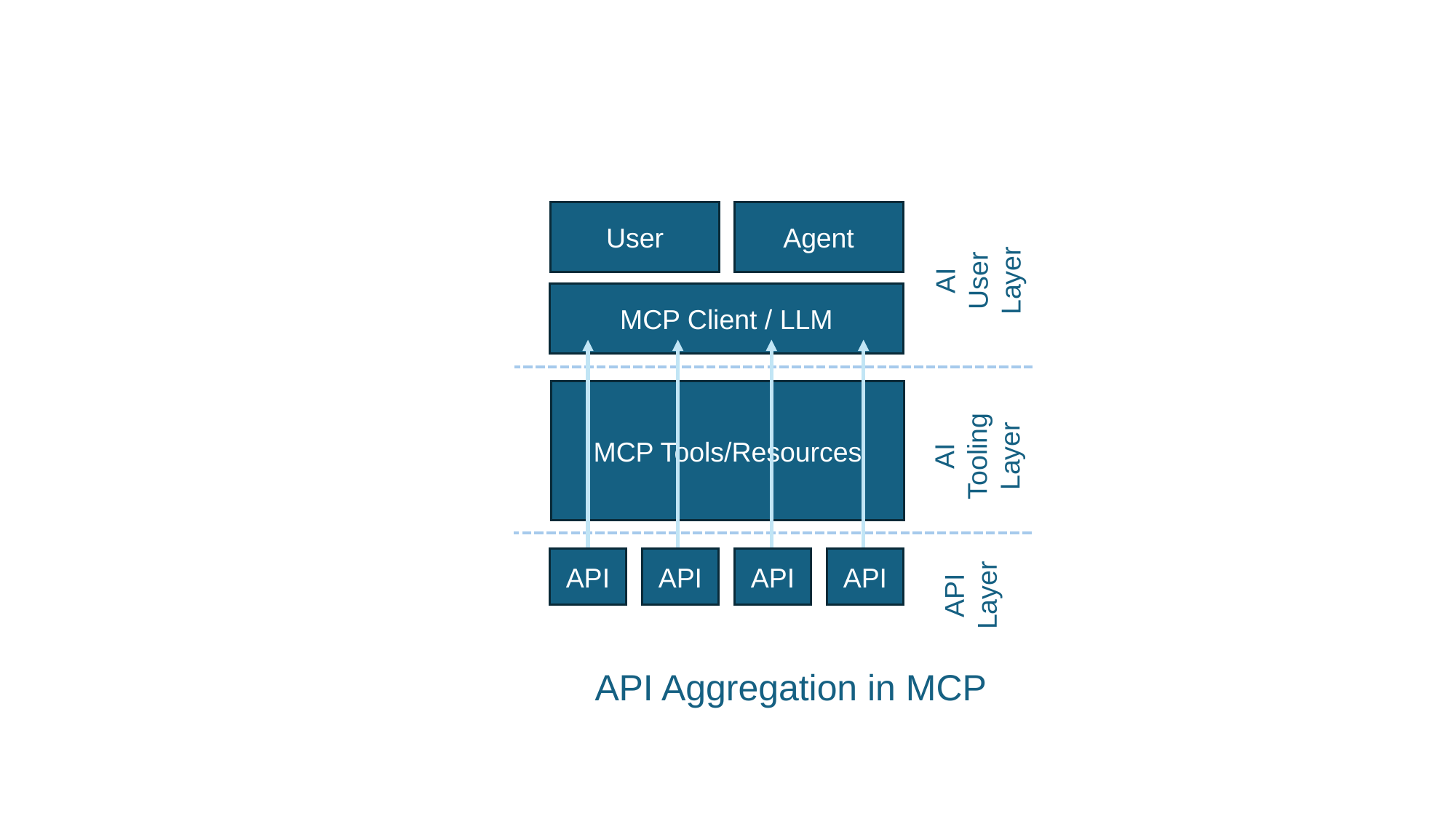

User
Agent
AI
User
Layer
MCP Client / LLM
MCP Tools/Resources
AI
Tooling
Layer
API
API
API
API
API
Layer
API Aggregation in MCP